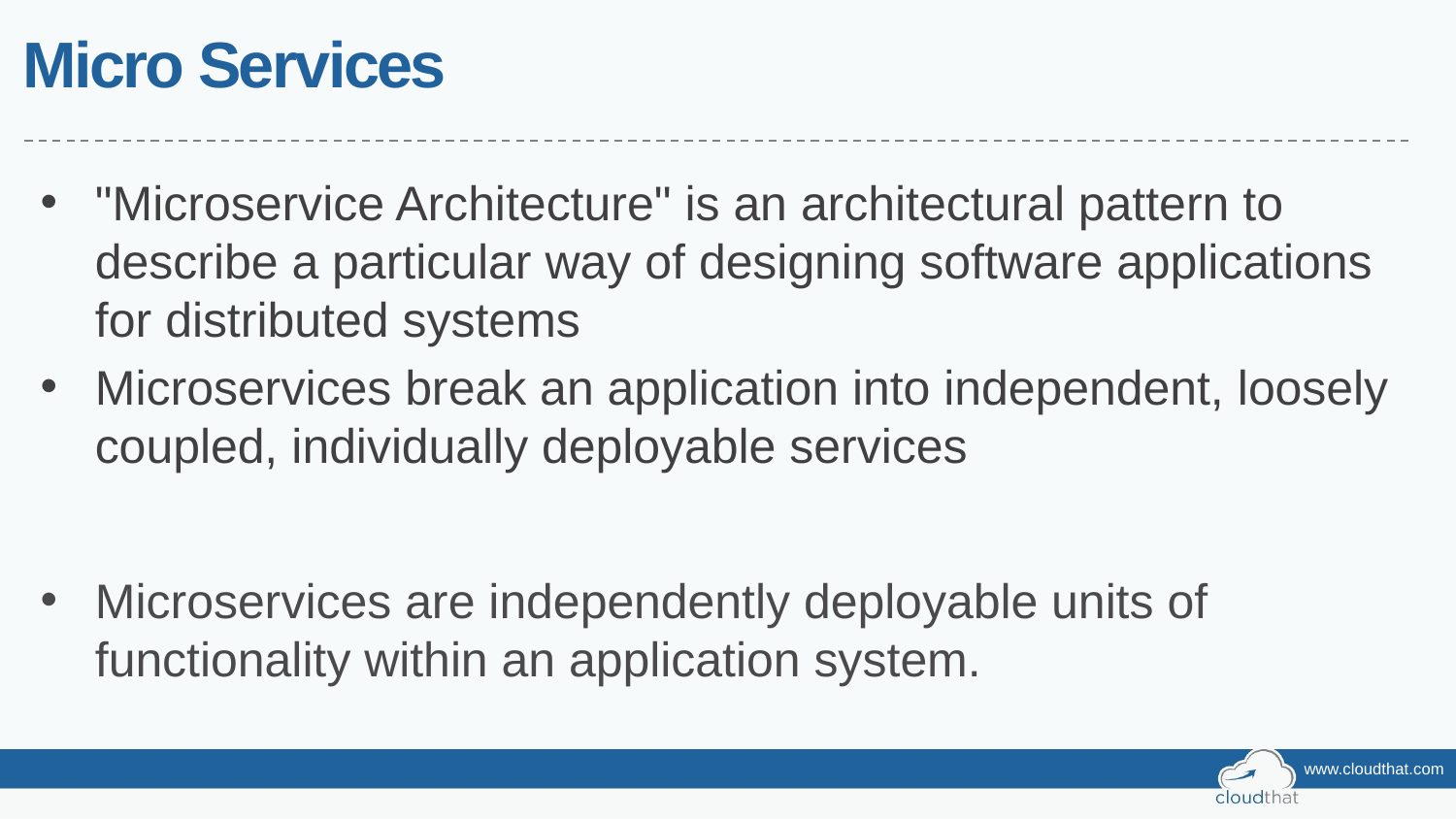

# Micro Services
"Microservice Architecture" is an architectural pattern to describe a particular way of designing software applications for distributed systems
Microservices break an application into independent, loosely coupled, individually deployable services

Microservices are independently deployable units of functionality within an application system.